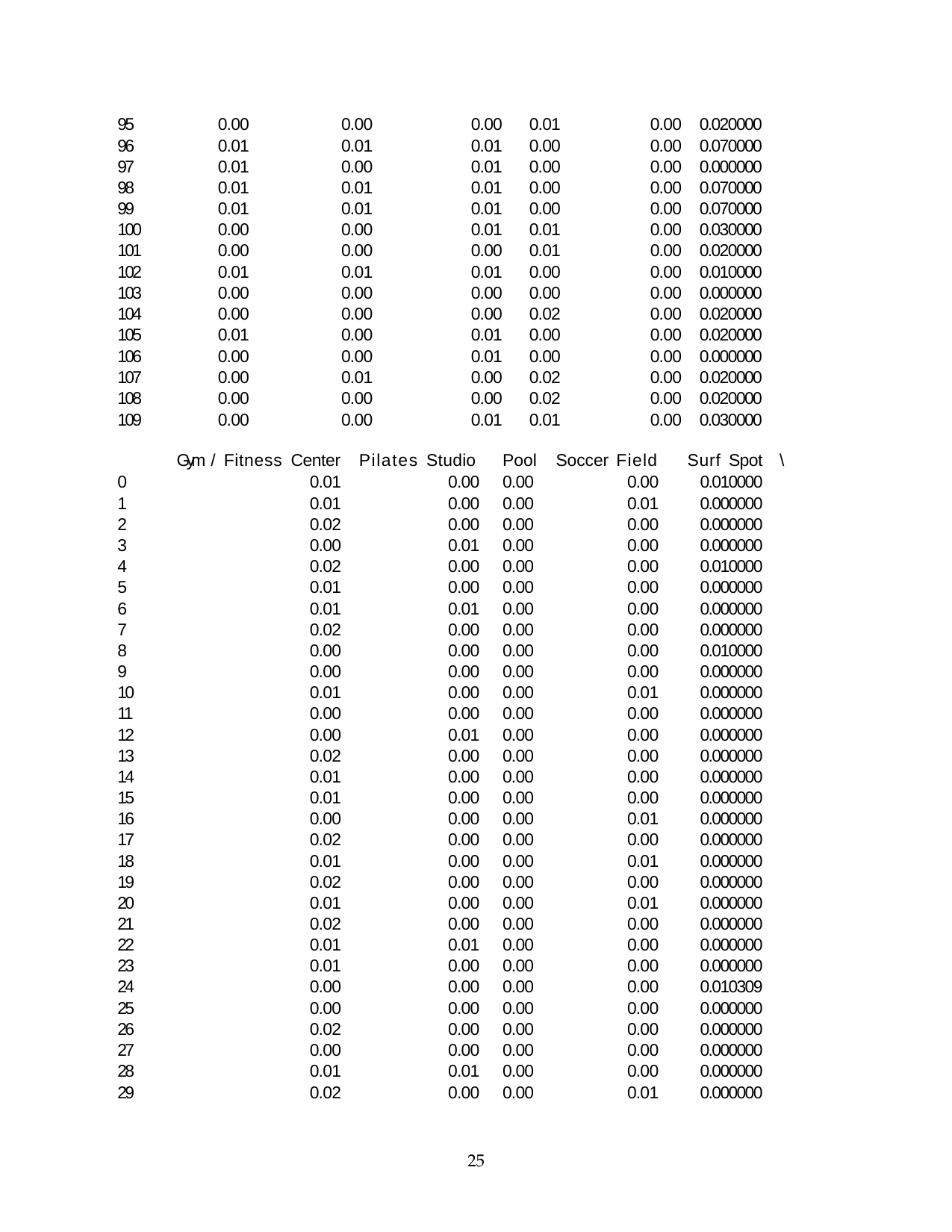

| 95 | 0.00 | 0.00 | 0.00 | 0.01 |  | 0.00 | 0.020000 |  |
| --- | --- | --- | --- | --- | --- | --- | --- | --- |
| 96 | 0.01 | 0.01 | 0.01 | 0.00 |  | 0.00 | 0.070000 |  |
| 97 | 0.01 | 0.00 | 0.01 | 0.00 |  | 0.00 | 0.000000 |  |
| 98 | 0.01 | 0.01 | 0.01 | 0.00 |  | 0.00 | 0.070000 |  |
| 99 | 0.01 | 0.01 | 0.01 | 0.00 |  | 0.00 | 0.070000 |  |
| 100 | 0.00 | 0.00 | 0.01 | 0.01 |  | 0.00 | 0.030000 |  |
| 101 | 0.00 | 0.00 | 0.00 | 0.01 |  | 0.00 | 0.020000 |  |
| 102 | 0.01 | 0.01 | 0.01 | 0.00 |  | 0.00 | 0.010000 |  |
| 103 | 0.00 | 0.00 | 0.00 | 0.00 |  | 0.00 | 0.000000 |  |
| 104 | 0.00 | 0.00 | 0.00 | 0.02 |  | 0.00 | 0.020000 |  |
| 105 | 0.01 | 0.00 | 0.01 | 0.00 |  | 0.00 | 0.020000 |  |
| 106 | 0.00 | 0.00 | 0.01 | 0.00 |  | 0.00 | 0.000000 |  |
| 107 | 0.00 | 0.01 | 0.00 | 0.02 |  | 0.00 | 0.020000 |  |
| 108 | 0.00 | 0.00 | 0.00 | 0.02 |  | 0.00 | 0.020000 |  |
| 109 | 0.00 | 0.00 | 0.01 | 0.01 |  | 0.00 | 0.030000 |  |
|  | Gym / Fitness Center | Pilates Studio |  | Pool | Soccer Field |  | Surf Spot | \ |
| 0 | 0.01 | 0.00 |  | 0.00 | 0.00 |  | 0.010000 |  |
| 1 | 0.01 | 0.00 |  | 0.00 | 0.01 |  | 0.000000 |  |
| 2 | 0.02 | 0.00 |  | 0.00 | 0.00 |  | 0.000000 |  |
| 3 | 0.00 | 0.01 |  | 0.00 | 0.00 |  | 0.000000 |  |
| 4 | 0.02 | 0.00 |  | 0.00 | 0.00 |  | 0.010000 |  |
| 5 | 0.01 | 0.00 |  | 0.00 | 0.00 |  | 0.000000 |  |
| 6 | 0.01 | 0.01 |  | 0.00 | 0.00 |  | 0.000000 |  |
| 7 | 0.02 | 0.00 |  | 0.00 | 0.00 |  | 0.000000 |  |
| 8 | 0.00 | 0.00 |  | 0.00 | 0.00 |  | 0.010000 |  |
| 9 | 0.00 | 0.00 |  | 0.00 | 0.00 |  | 0.000000 |  |
| 10 | 0.01 | 0.00 |  | 0.00 | 0.01 |  | 0.000000 |  |
| 11 | 0.00 | 0.00 |  | 0.00 | 0.00 |  | 0.000000 |  |
| 12 | 0.00 | 0.01 |  | 0.00 | 0.00 |  | 0.000000 |  |
| 13 | 0.02 | 0.00 |  | 0.00 | 0.00 |  | 0.000000 |  |
| 14 | 0.01 | 0.00 |  | 0.00 | 0.00 |  | 0.000000 |  |
| 15 | 0.01 | 0.00 |  | 0.00 | 0.00 |  | 0.000000 |  |
| 16 | 0.00 | 0.00 |  | 0.00 | 0.01 |  | 0.000000 |  |
| 17 | 0.02 | 0.00 |  | 0.00 | 0.00 |  | 0.000000 |  |
| 18 | 0.01 | 0.00 |  | 0.00 | 0.01 |  | 0.000000 |  |
| 19 | 0.02 | 0.00 |  | 0.00 | 0.00 |  | 0.000000 |  |
| 20 | 0.01 | 0.00 |  | 0.00 | 0.01 |  | 0.000000 |  |
| 21 | 0.02 | 0.00 |  | 0.00 | 0.00 |  | 0.000000 |  |
| 22 | 0.01 | 0.01 |  | 0.00 | 0.00 |  | 0.000000 |  |
| 23 | 0.01 | 0.00 |  | 0.00 | 0.00 |  | 0.000000 |  |
| 24 | 0.00 | 0.00 |  | 0.00 | 0.00 |  | 0.010309 |  |
| 25 | 0.00 | 0.00 |  | 0.00 | 0.00 |  | 0.000000 |  |
| 26 | 0.02 | 0.00 |  | 0.00 | 0.00 |  | 0.000000 |  |
| 27 | 0.00 | 0.00 |  | 0.00 | 0.00 |  | 0.000000 |  |
| 28 | 0.01 | 0.01 |  | 0.00 | 0.00 |  | 0.000000 |  |
| 29 | 0.02 | 0.00 |  | 0.00 | 0.01 |  | 0.000000 |  |
25